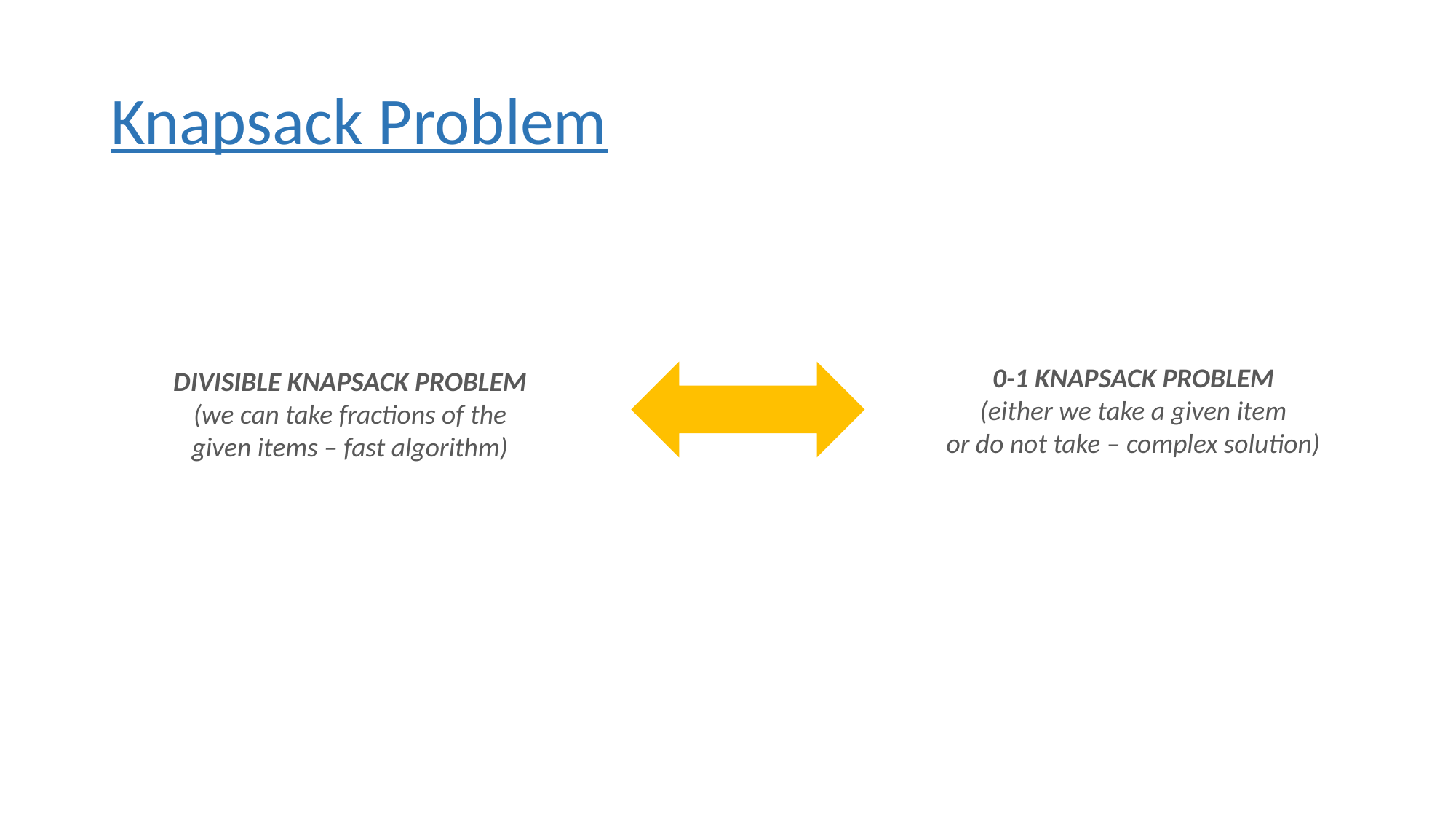

# Knapsack Problem
0-1 KNAPSACK PROBLEM
(either we take a given item
or do not take – complex solution)
DIVISIBLE KNAPSACK PROBLEM
(we can take fractions of the
given items – fast algorithm)